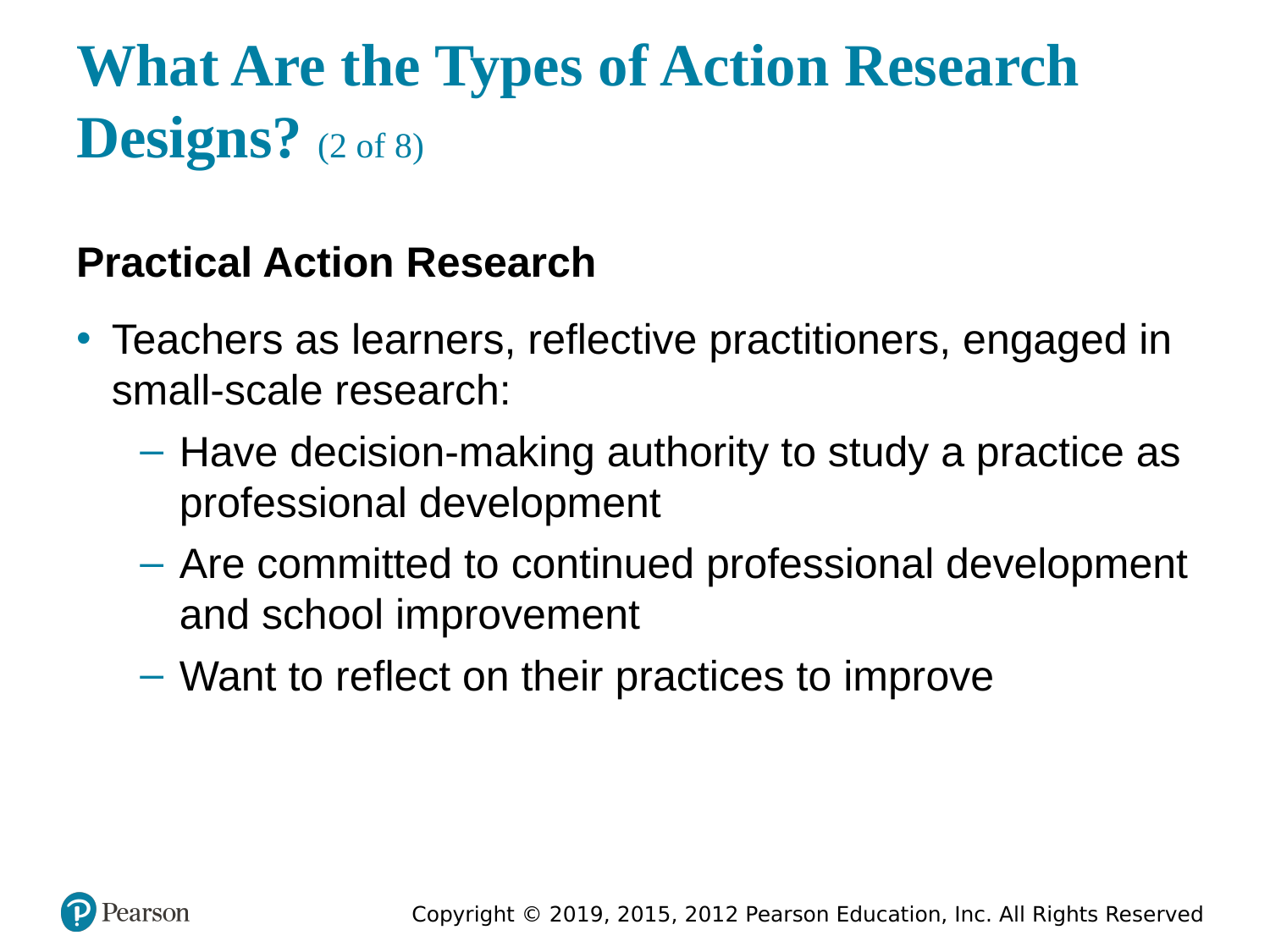

# What Are the Types of Action Research Designs? (2 of 8)
Practical Action Research
Teachers as learners, reflective practitioners, engaged in small-scale research:
Have decision-making authority to study a practice as professional development
Are committed to continued professional development and school improvement
Want to reflect on their practices to improve